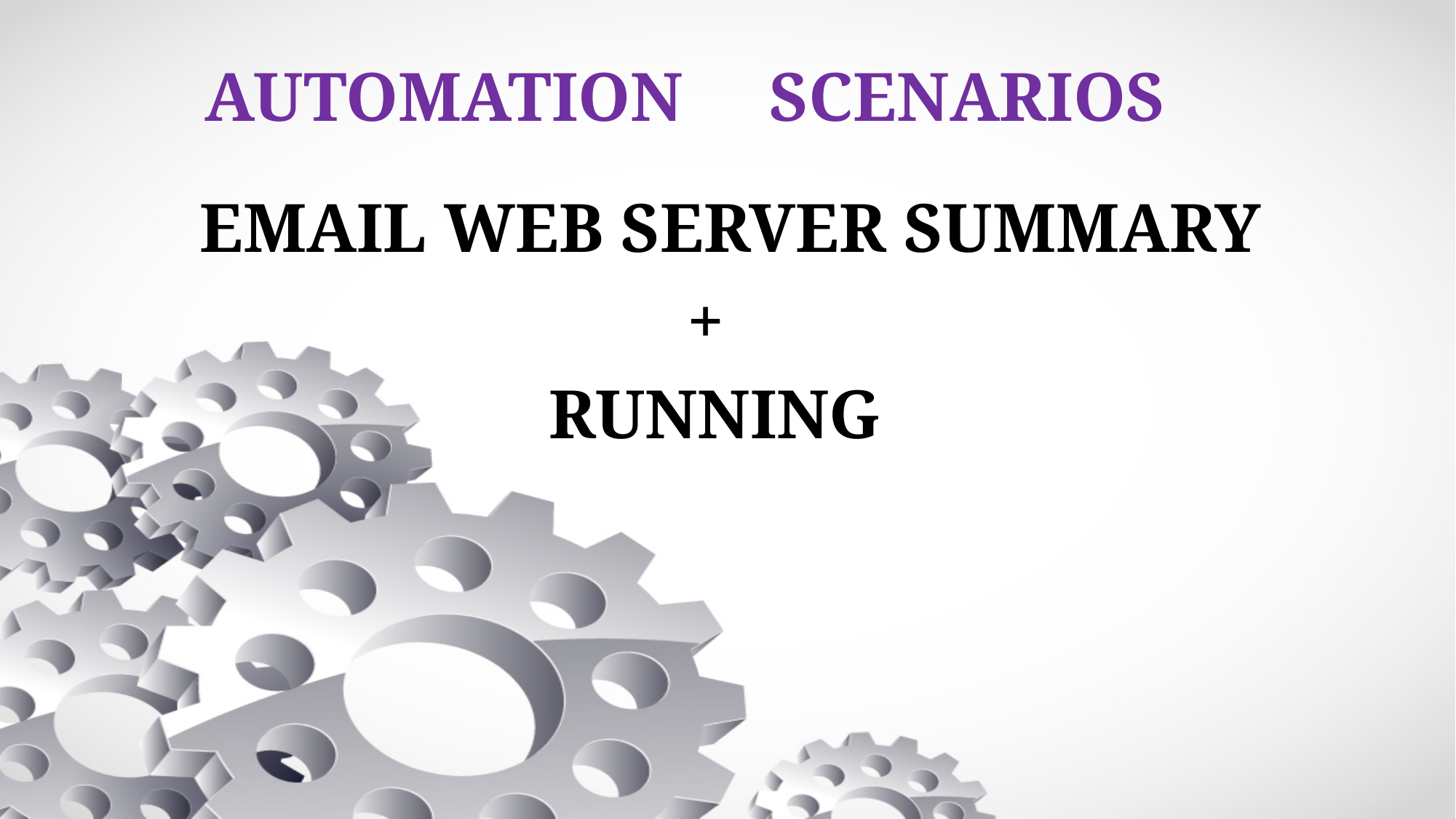

# AUTOMATION     SCENARIOS
  EMAIL WEB SERVER SUMMARY
                              +
                      RUNNING